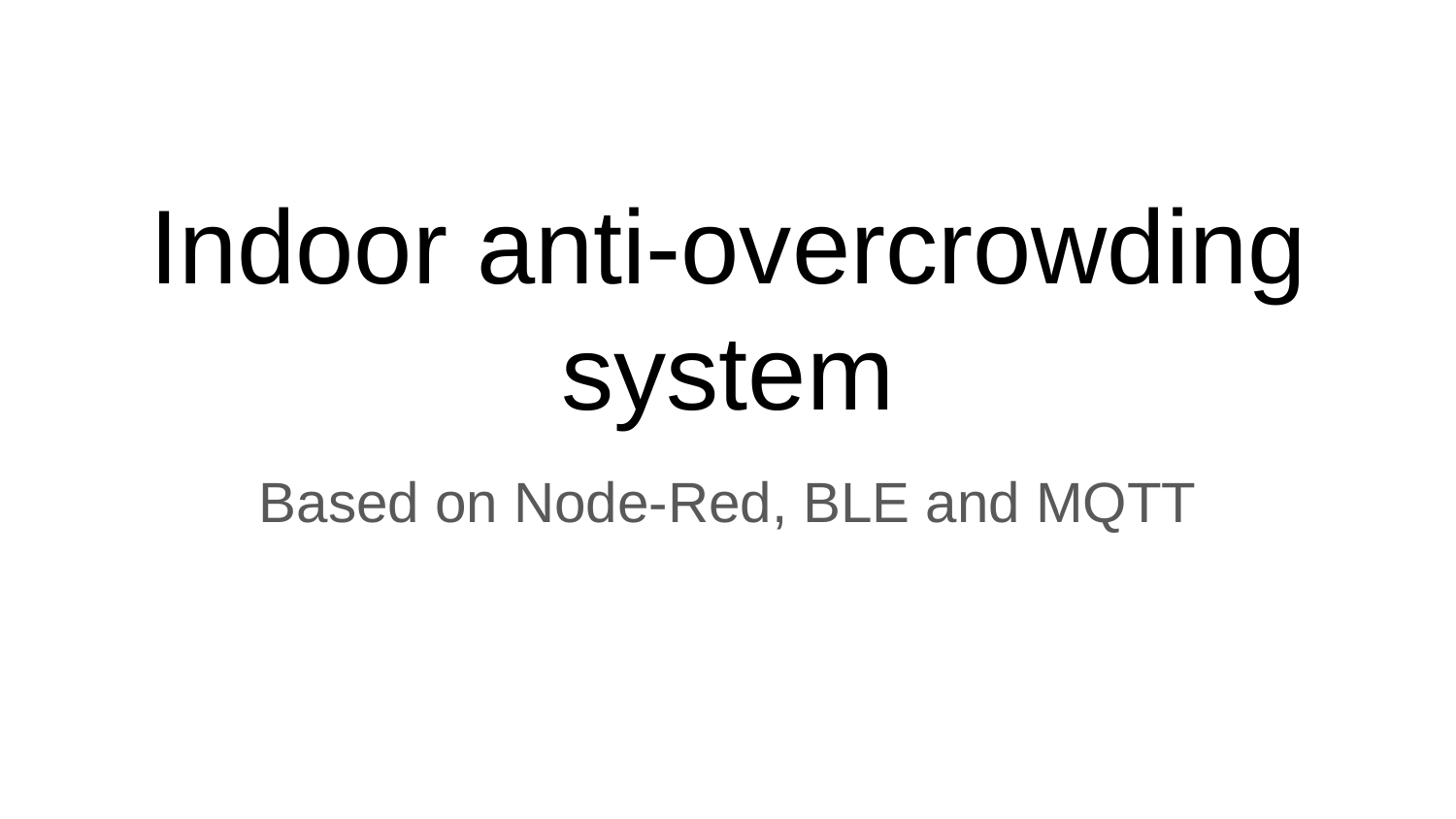

# Indoor anti-overcrowding system
Based on Node-Red, BLE and MQTT